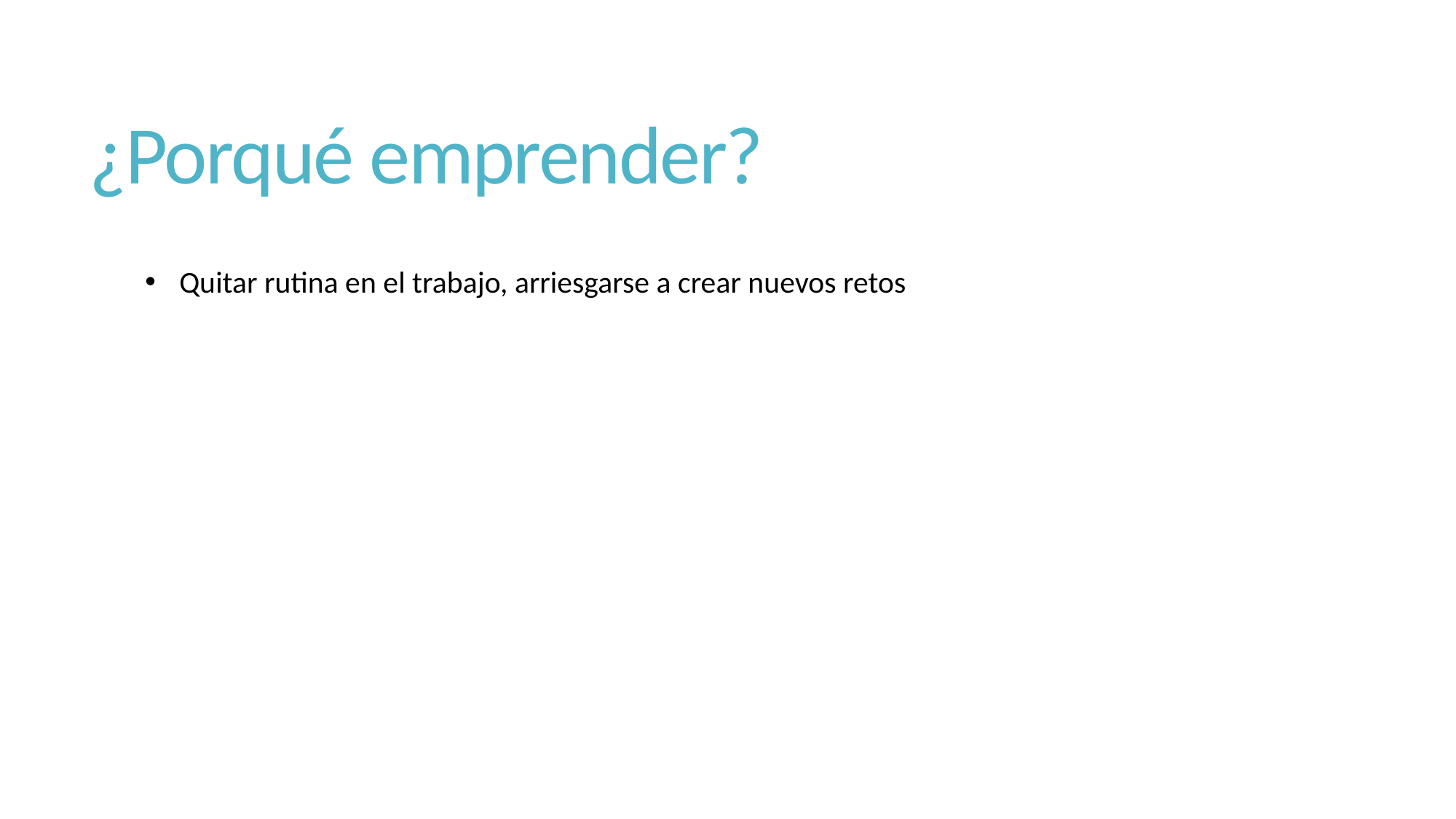

# ¿Porqué emprender?
Quitar rutina en el trabajo, arriesgarse a crear nuevos retos